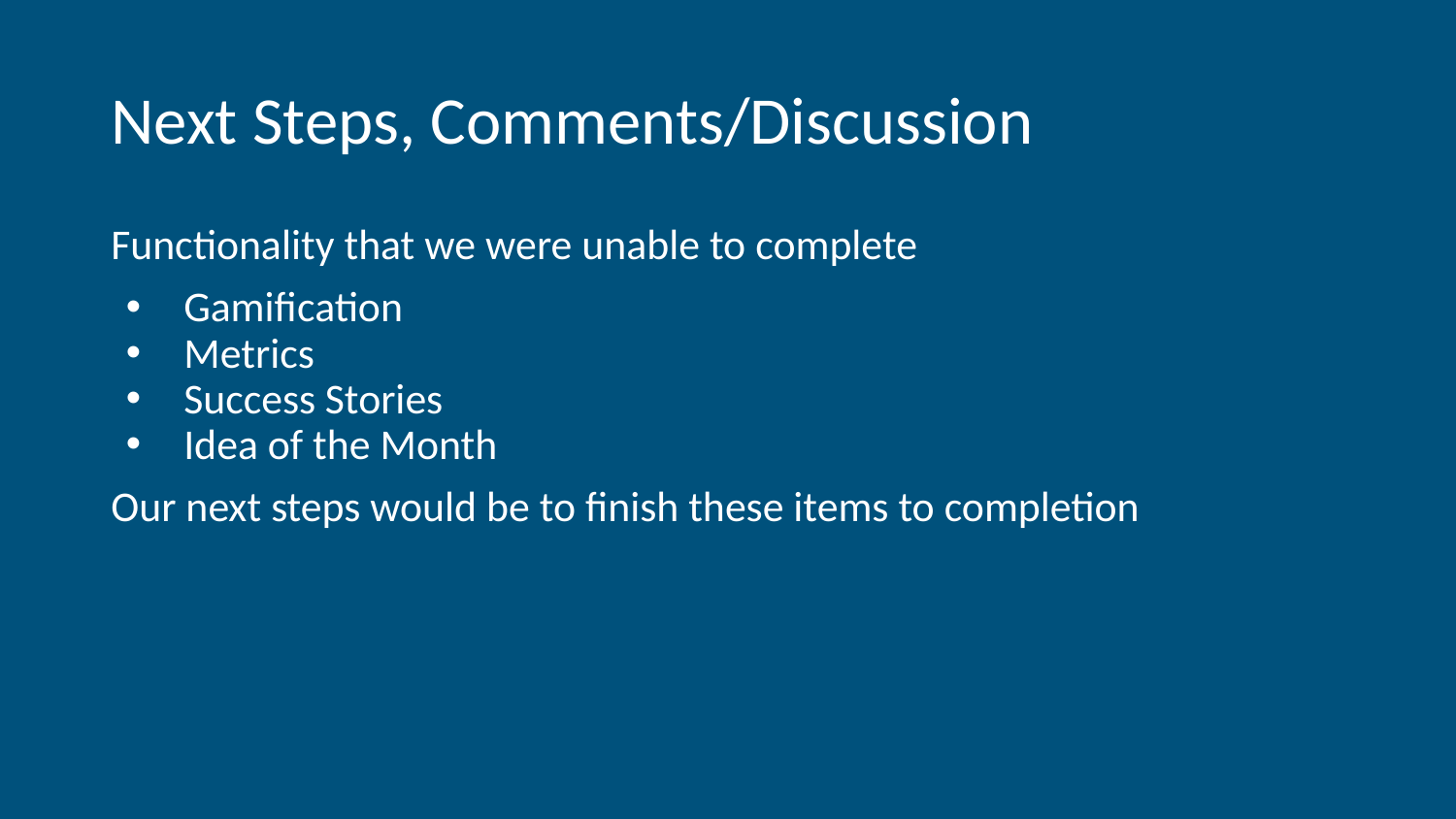

# Next Steps, Comments/Discussion
Functionality that we were unable to complete
Gamification
Metrics
Success Stories
Idea of the Month
Our next steps would be to finish these items to completion